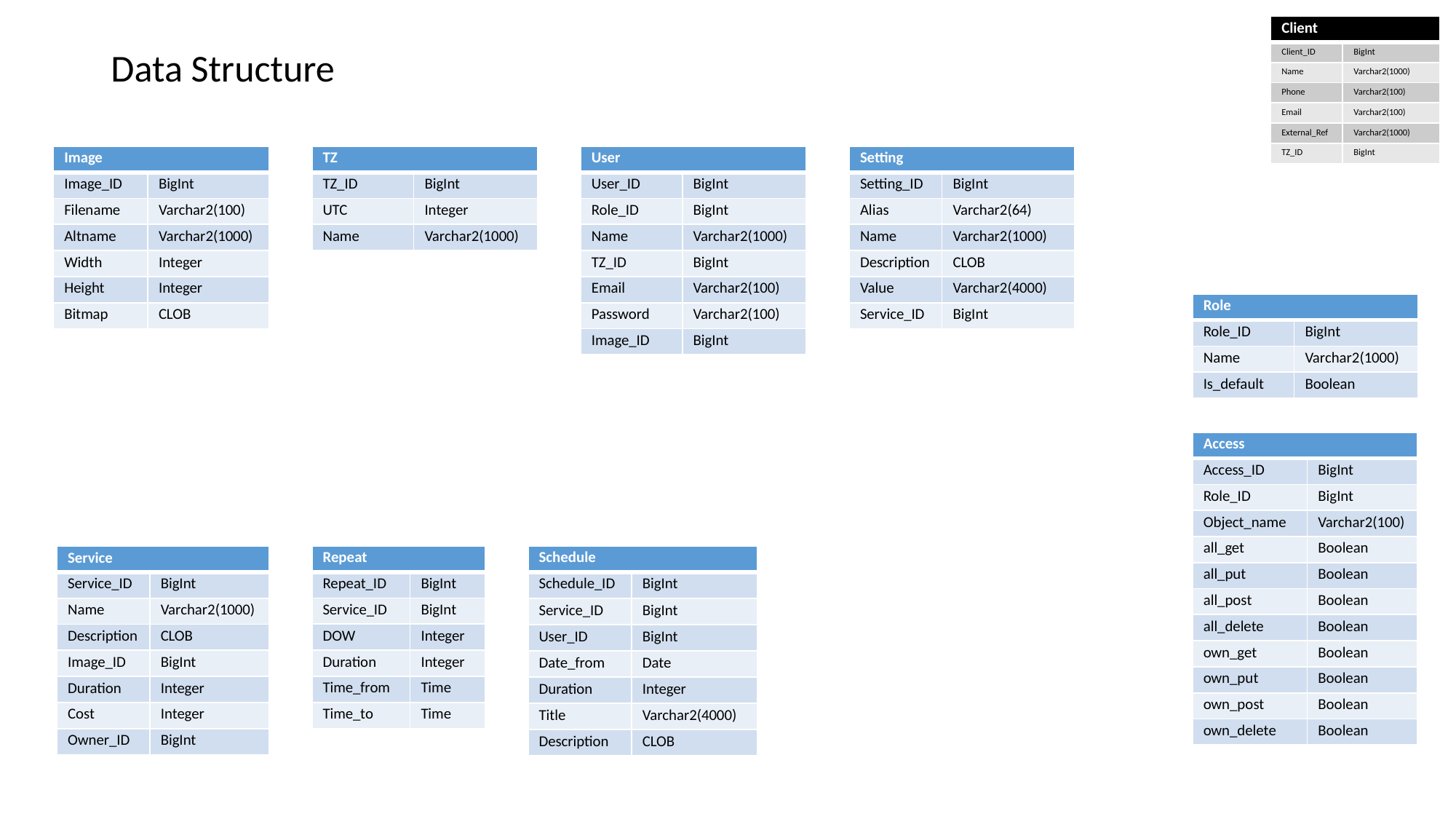

| Client |  |
| --- | --- |
| Client\_ID | BigInt |
| Name | Varchar2(1000) |
| Phone | Varchar2(100) |
| Email | Varchar2(100) |
| External\_Ref | Varchar2(1000) |
| TZ\_ID | BigInt |
# Data Structure
| Image |  |
| --- | --- |
| Image\_ID | BigInt |
| Filename | Varchar2(100) |
| Altname | Varchar2(1000) |
| Width | Integer |
| Height | Integer |
| Bitmap | CLOB |
| TZ |  |
| --- | --- |
| TZ\_ID | BigInt |
| UTC | Integer |
| Name | Varchar2(1000) |
| User |  |
| --- | --- |
| User\_ID | BigInt |
| Role\_ID | BigInt |
| Name | Varchar2(1000) |
| TZ\_ID | BigInt |
| Email | Varchar2(100) |
| Password | Varchar2(100) |
| Image\_ID | BigInt |
| Setting |  |
| --- | --- |
| Setting\_ID | BigInt |
| Alias | Varchar2(64) |
| Name | Varchar2(1000) |
| Description | CLOB |
| Value | Varchar2(4000) |
| Service\_ID | BigInt |
| Role |  |
| --- | --- |
| Role\_ID | BigInt |
| Name | Varchar2(1000) |
| Is\_default | Boolean |
| Access |  |
| --- | --- |
| Access\_ID | BigInt |
| Role\_ID | BigInt |
| Object\_name | Varchar2(100) |
| all\_get | Boolean |
| all\_put | Boolean |
| all\_post | Boolean |
| all\_delete | Boolean |
| own\_get | Boolean |
| own\_put | Boolean |
| own\_post | Boolean |
| own\_delete | Boolean |
| Repeat |  |
| --- | --- |
| Repeat\_ID | BigInt |
| Service\_ID | BigInt |
| DOW | Integer |
| Duration | Integer |
| Time\_from | Time |
| Time\_to | Time |
| Schedule |  |
| --- | --- |
| Schedule\_ID | BigInt |
| Service\_ID | BigInt |
| User\_ID | BigInt |
| Date\_from | Date |
| Duration | Integer |
| Title | Varchar2(4000) |
| Description | CLOB |
| Service |  |
| --- | --- |
| Service\_ID | BigInt |
| Name | Varchar2(1000) |
| Description | CLOB |
| Image\_ID | BigInt |
| Duration | Integer |
| Cost | Integer |
| Owner\_ID | BigInt |